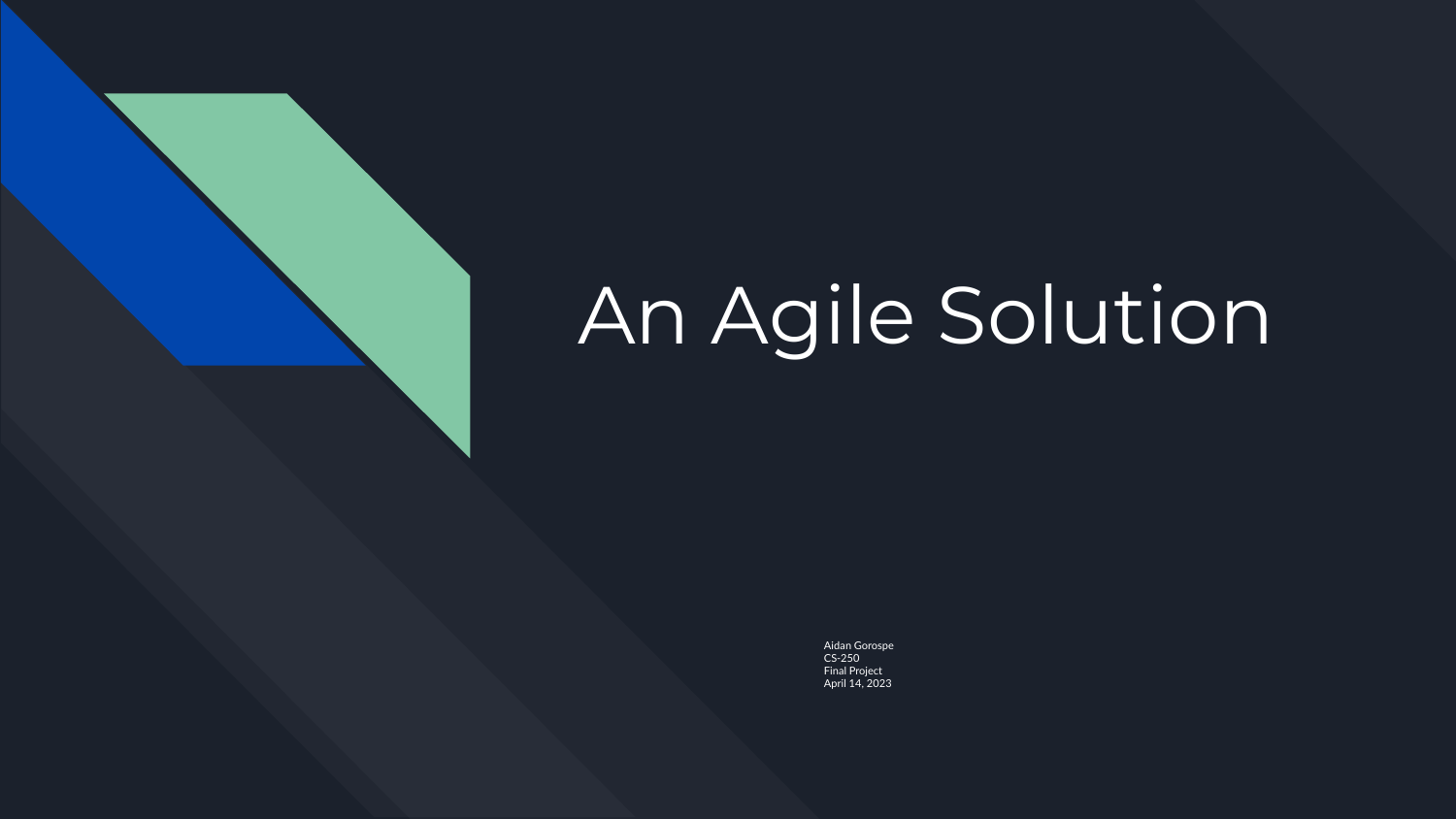

# An Agile Solution
Aidan Gorospe
CS-250
Final Project
April 14, 2023